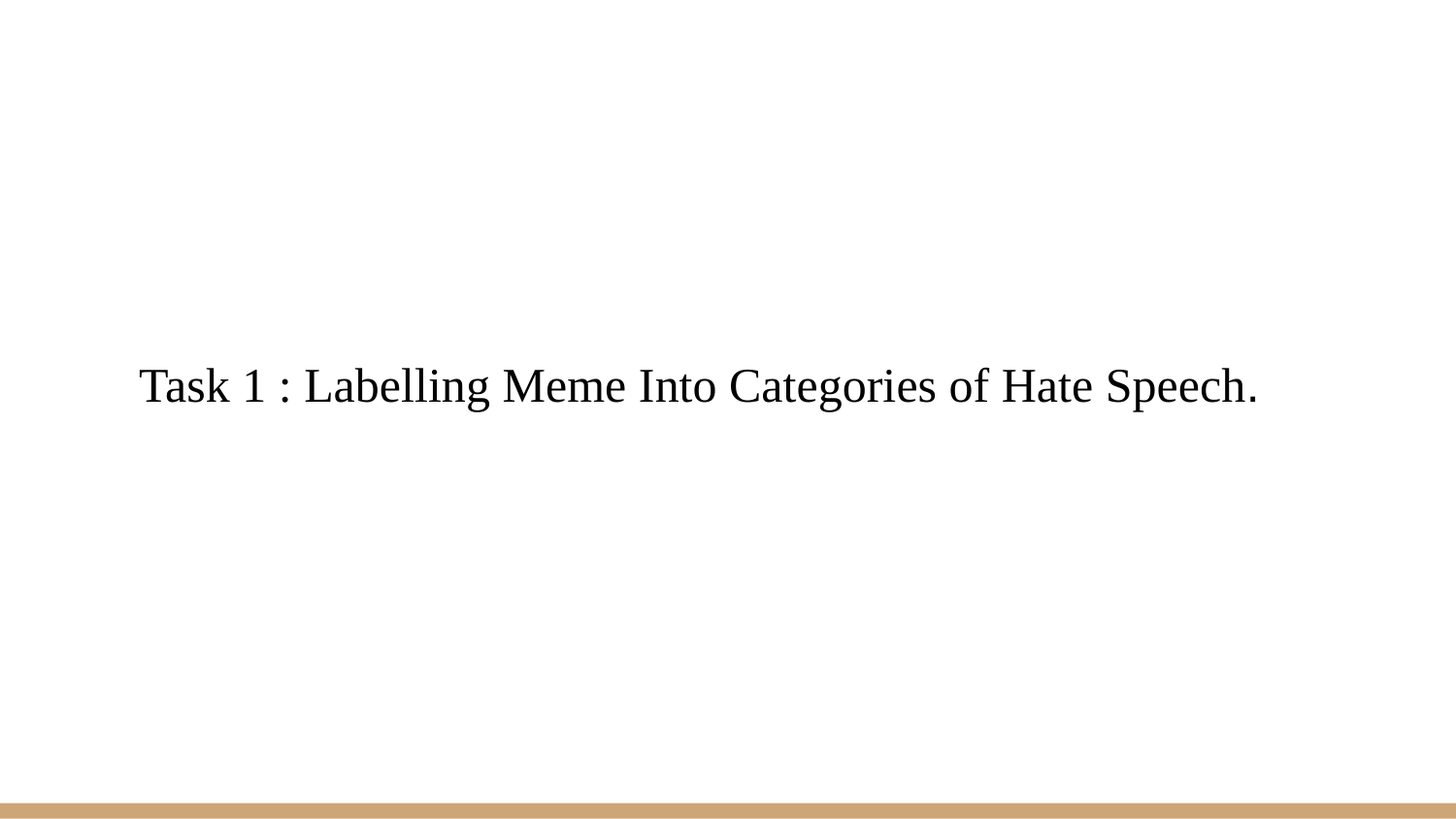

# Task 1 : Labelling Meme Into Categories of Hate Speech.